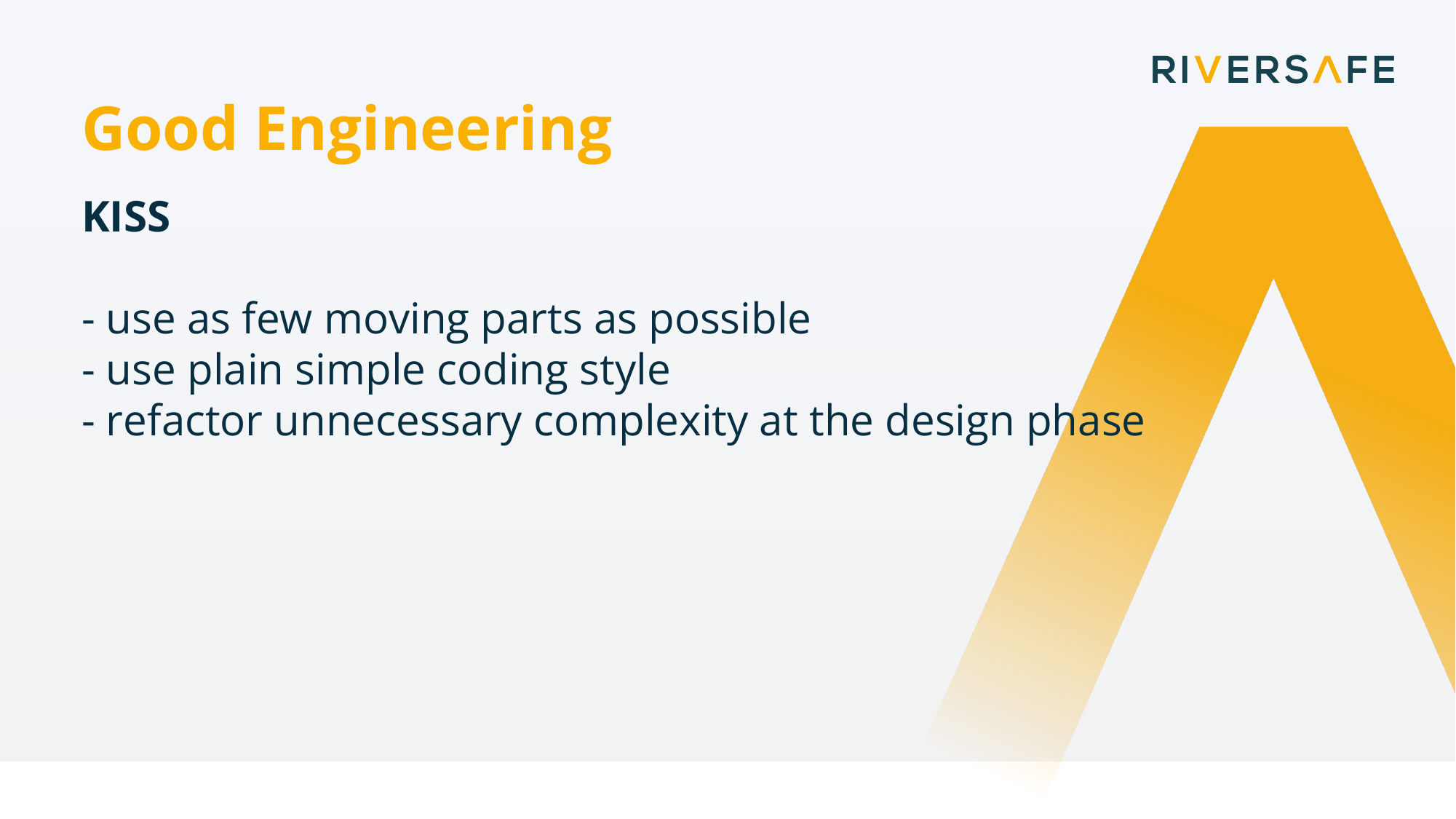

Good Engineering
KISS
- use as few moving parts as possible
- use plain simple coding style
- refactor unnecessary complexity at the design phase